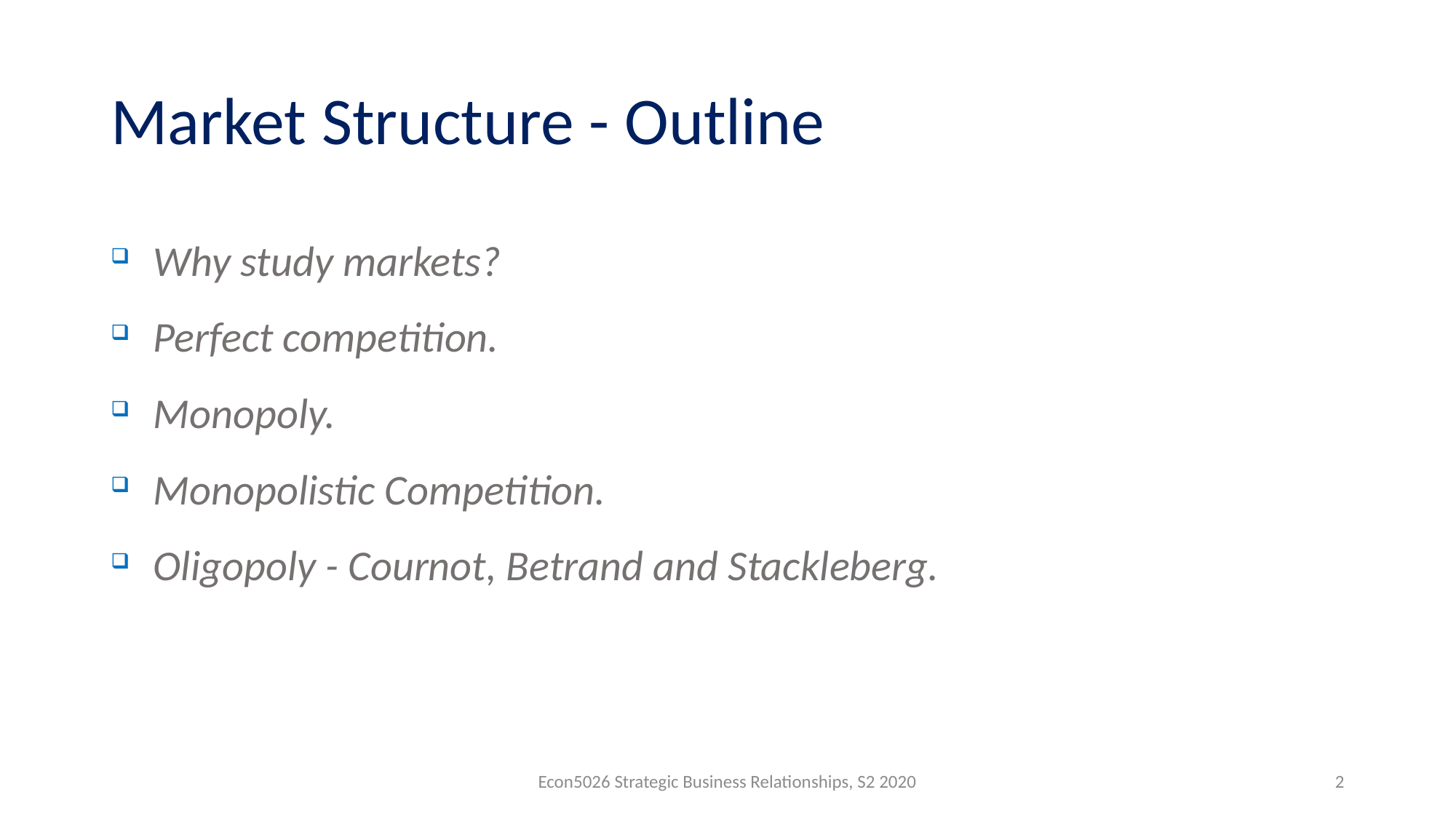

# Market Structure - Outline
Why study markets?
Perfect competition.
Monopoly.
Monopolistic Competition.
Oligopoly - Cournot, Betrand and Stackleberg.

Econ5026 Strategic Business Relationships, S2 2020
2